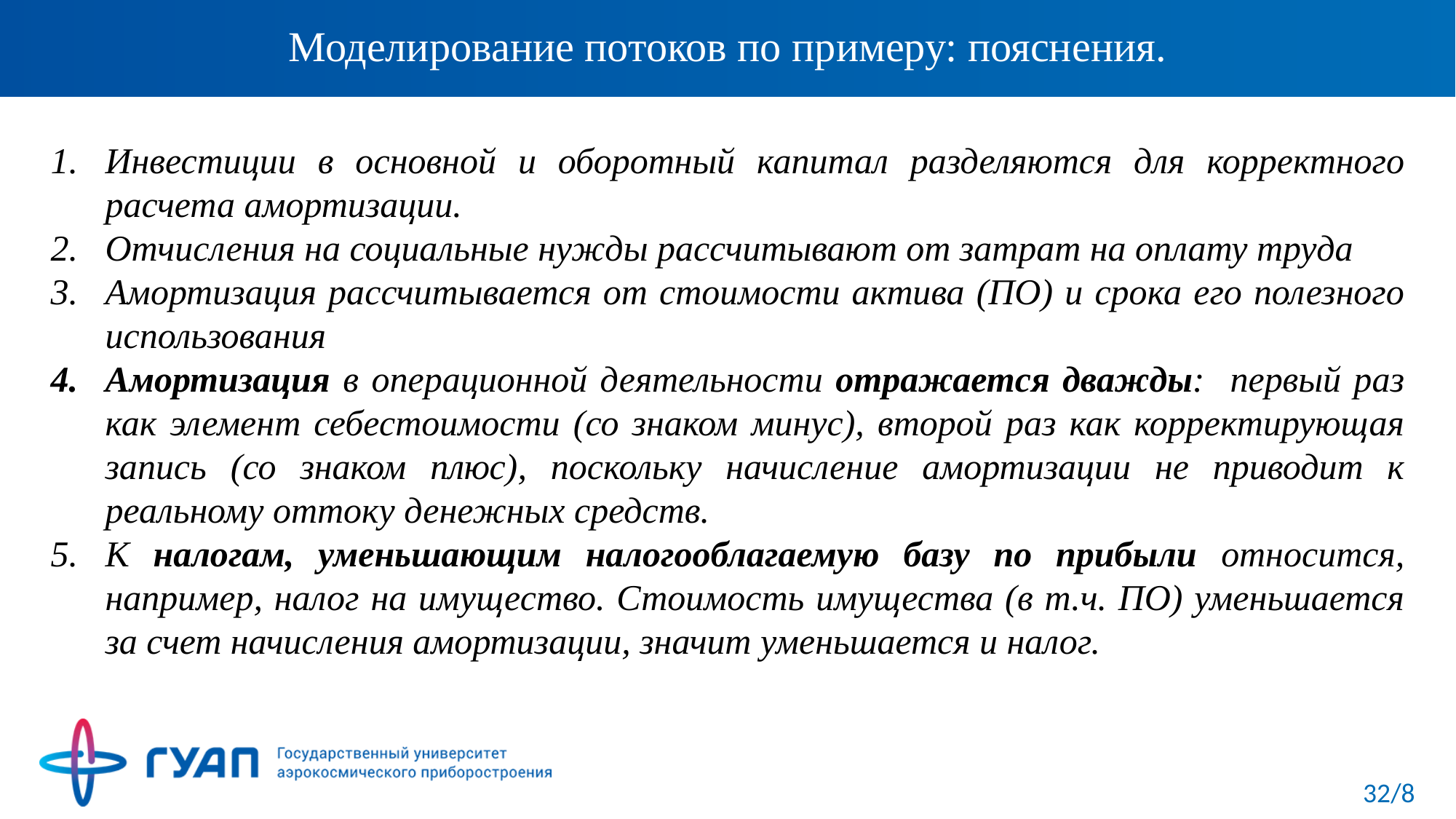

# Моделирование потоков по примеру: пояснения.
Инвестиции в основной и оборотный капитал разделяются для корректного расчета амортизации.
Отчисления на социальные нужды рассчитывают от затрат на оплату труда
Амортизация рассчитывается от стоимости актива (ПО) и срока его полезного использования
Амортизация в операционной деятельности отражается дважды:  первый раз как элемент себестоимости (со знаком минус), второй раз как корректирующая запись (со знаком плюс), поскольку начисление амортизации не приводит к реальному оттоку денежных средств.
К налогам, уменьшающим налогооблагаемую базу по прибыли относится, например, налог на имущество. Стоимость имущества (в т.ч. ПО) уменьшается за счет начисления амортизации, значит уменьшается и налог.